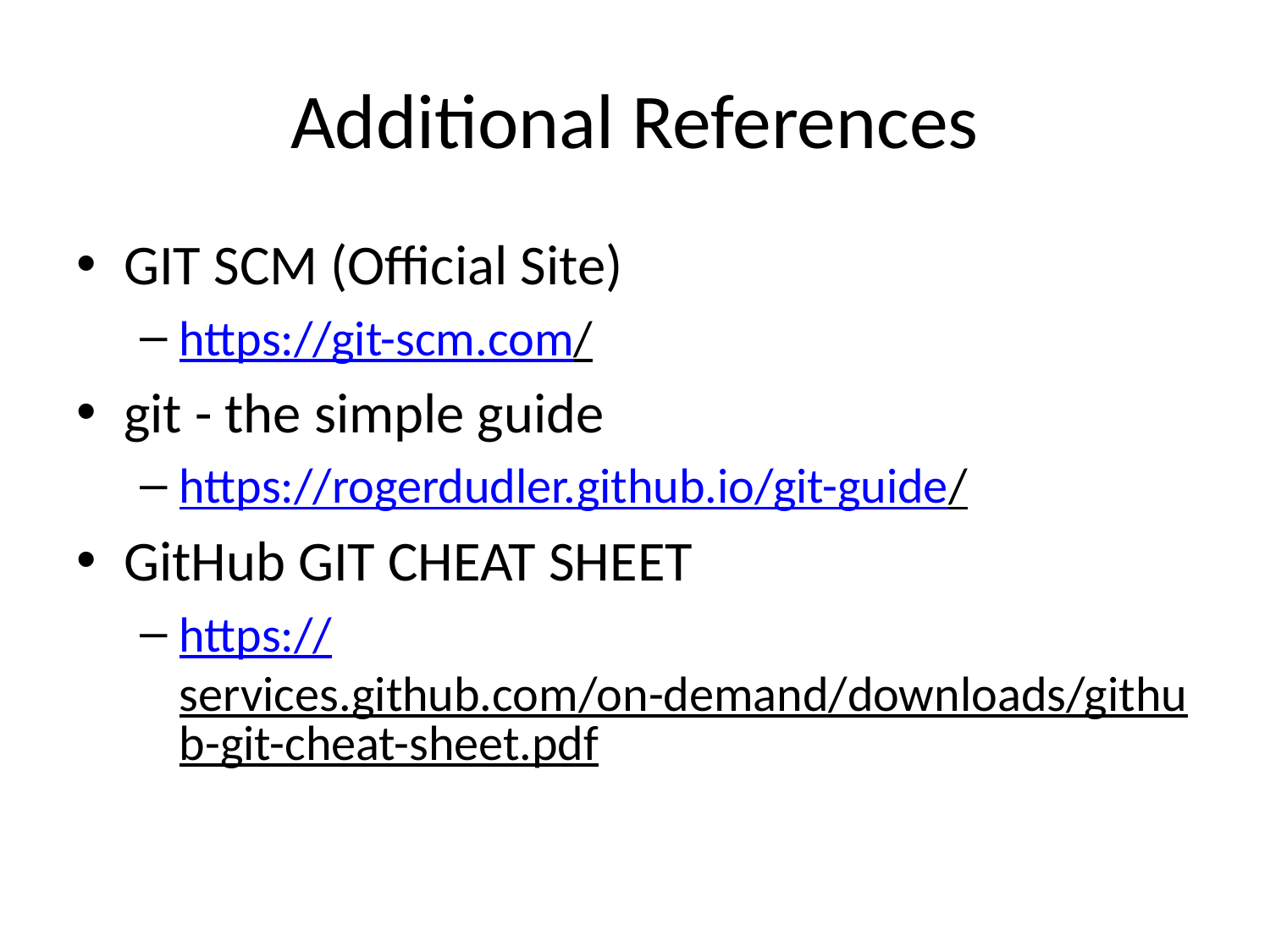

# Additional References
GIT SCM (Official Site)
https://git-scm.com/
git - the simple guide
https://rogerdudler.github.io/git-guide/
GitHub GIT CHEAT SHEET
https://services.github.com/on-demand/downloads/github-git-cheat-sheet.pdf